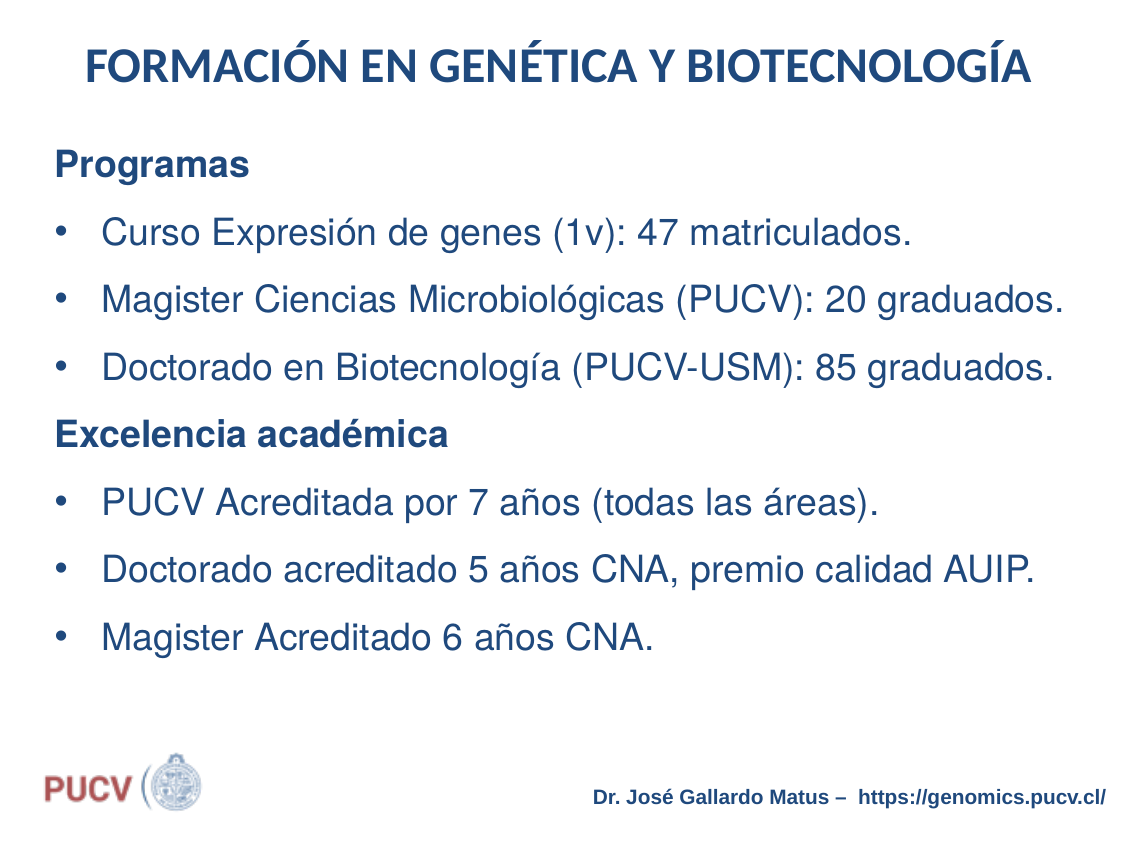

# FORMACIÓN EN GENÉTICA Y BIOTECNOLOGÍA
Programas
Curso Expresión de genes (1v): 47 matriculados.
Magister Ciencias Microbiológicas (PUCV): 20 graduados.
Doctorado en Biotecnología (PUCV-USM): 85 graduados.
Excelencia académica
PUCV Acreditada por 7 años (todas las áreas).
Doctorado acreditado 5 años CNA, premio calidad AUIP.
Magister Acreditado 6 años CNA.